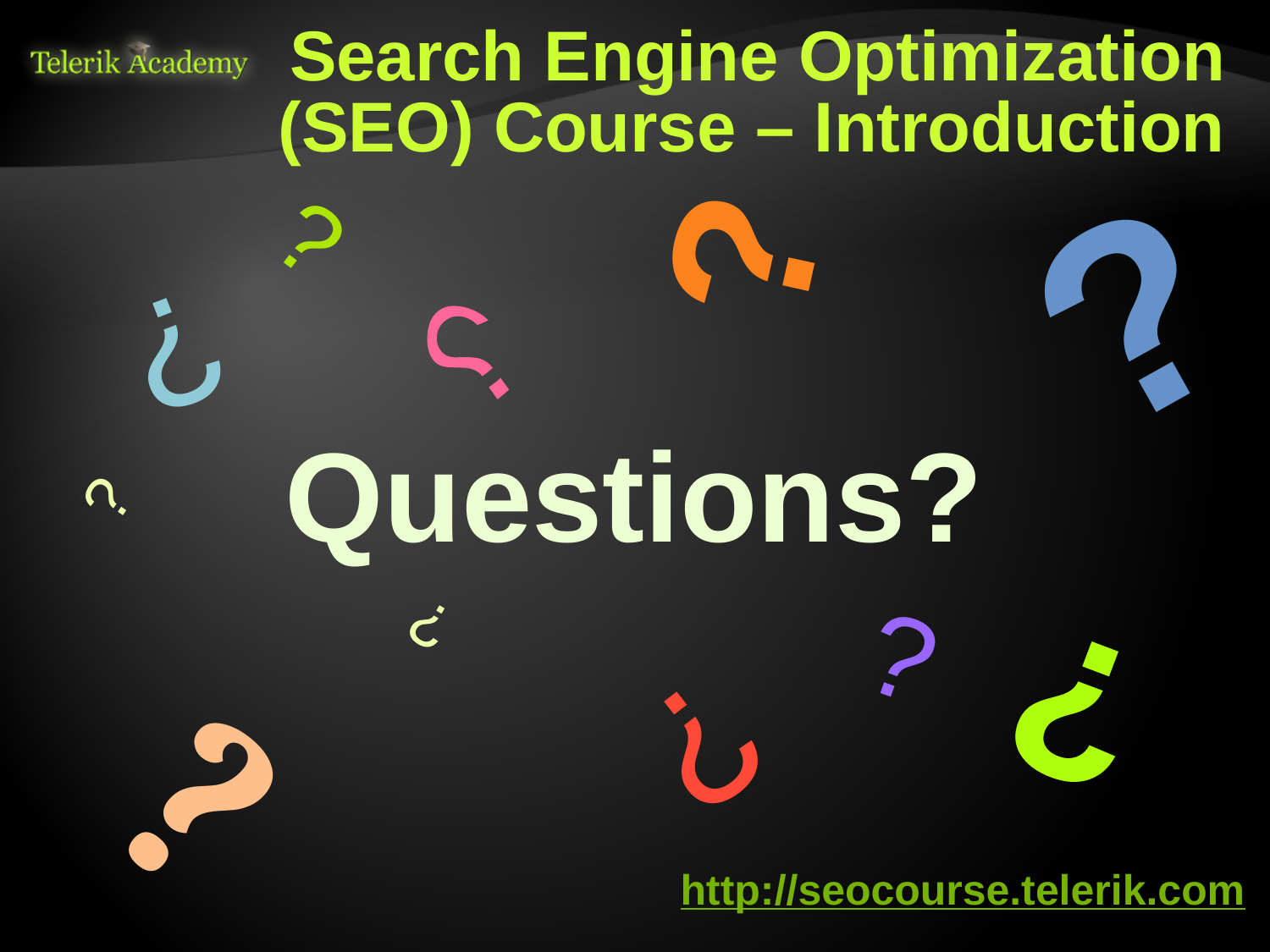

# Search Engine Optimization (SEO) Course – Introduction
?
?
?
?
?
Questions?
?
?
?
?
?
?
http://seocourse.telerik.com